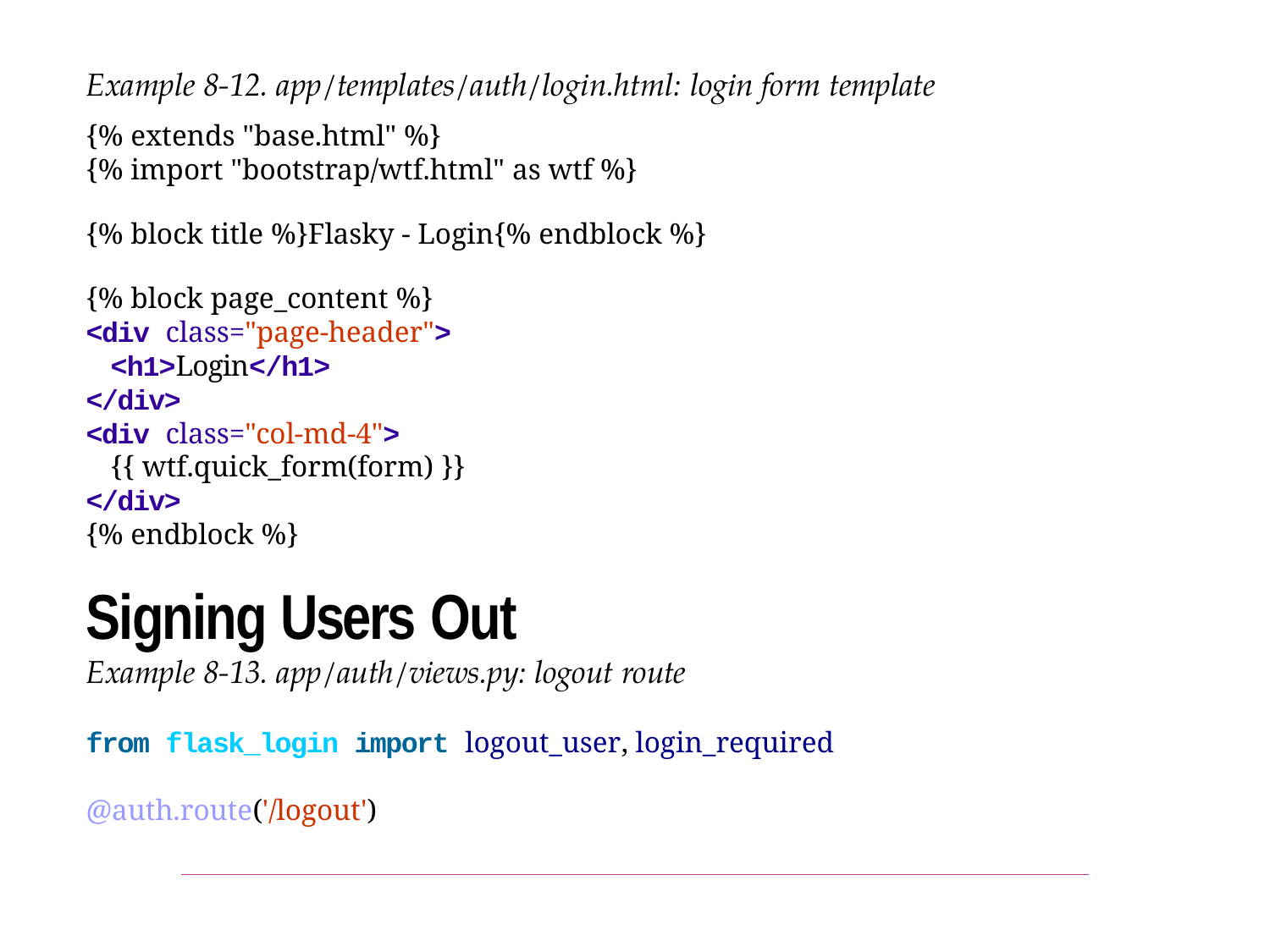

Example 8-12. app/templates/auth/login.html: login form template
{% extends "base.html" %}
{% import "bootstrap/wtf.html" as wtf %}

{% block title %}Flasky - Login{% endblock %}

{% block page_content %}
<div class="page-header">
<h1>Login</h1>
</div>
<div class="col-md-4">
{{ wtf.quick_form(form) }}
</div>
{% endblock %}

Signing Users Out
Example 8-13. app/auth/views.py: logout route
from flask_login import logout_user, login_required  @auth.route('/logout')